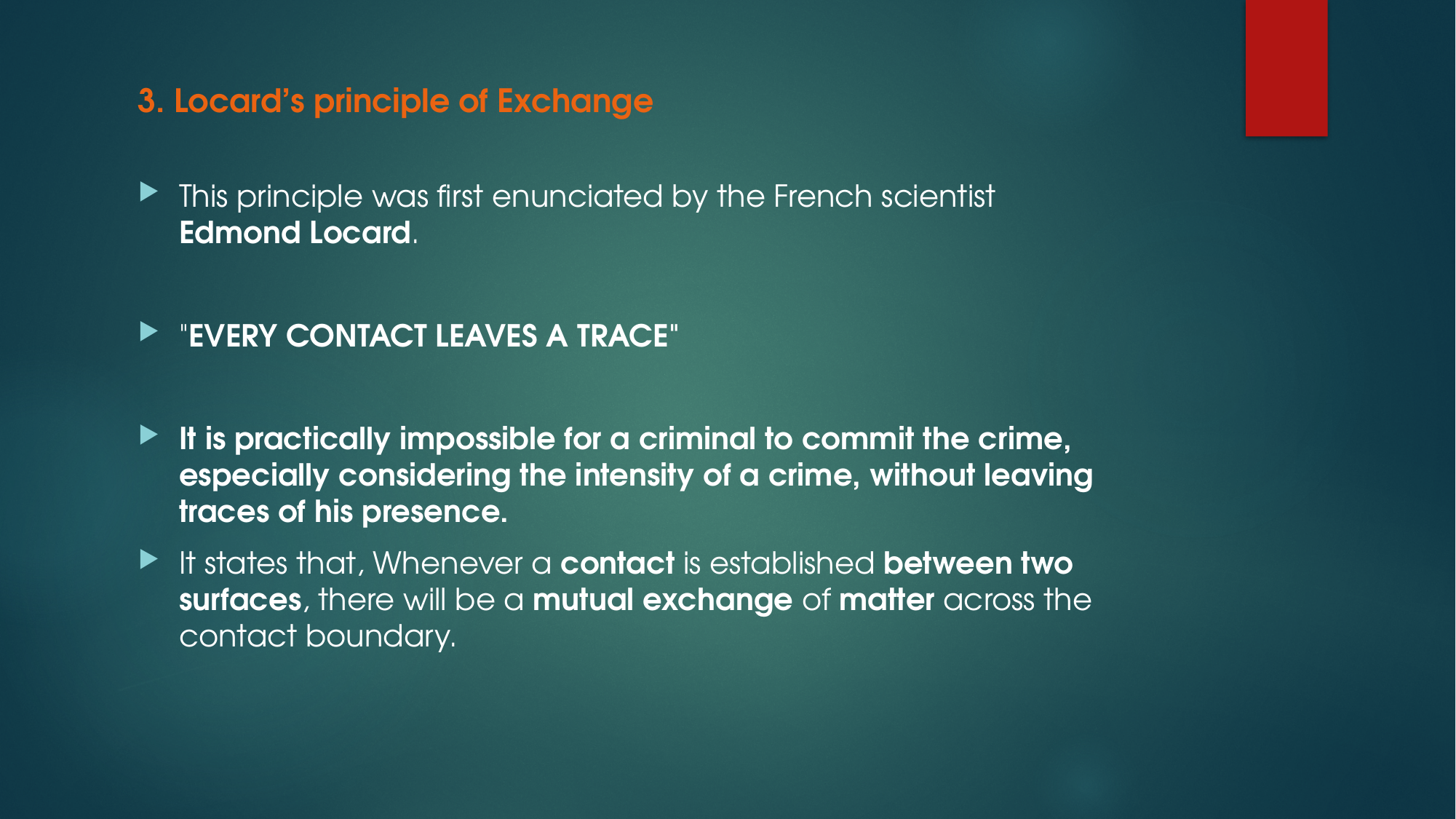

# 3. Locard’s principle of Exchange
This principle was first enunciated by the French scientist Edmond Locard.

"EVERY CONTACT LEAVES A TRACE"

It is practically impossible for a criminal to commit the crime, especially considering the intensity of a crime, without leaving traces of his presence.
It states that, Whenever a contact is established between two surfaces, there will be a mutual exchange of matter across the contact boundary.